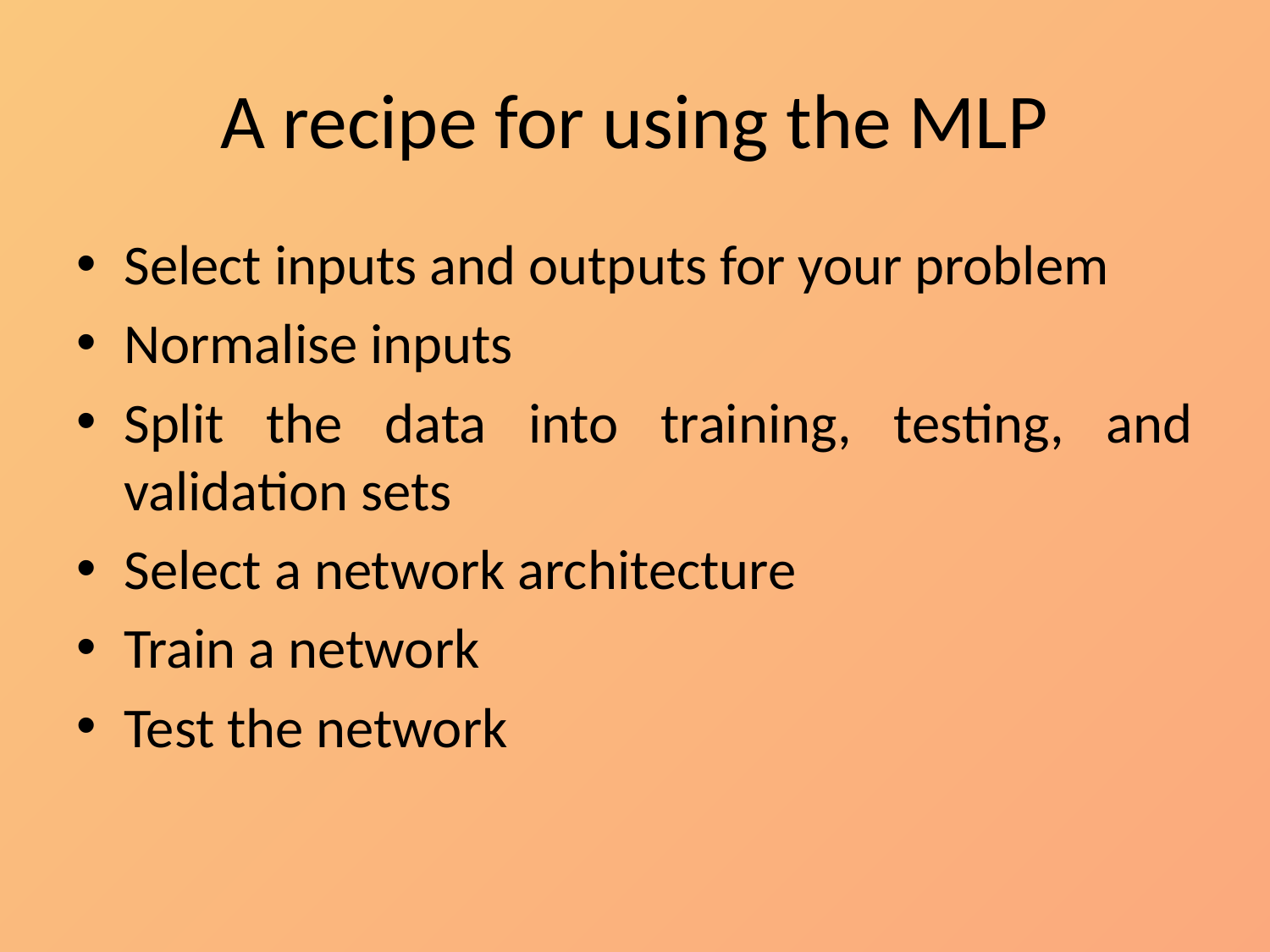

# A recipe for using the MLP
Select inputs and outputs for your problem
Normalise inputs
Split the data into training, testing, and validation sets
Select a network architecture
Train a network
Test the network